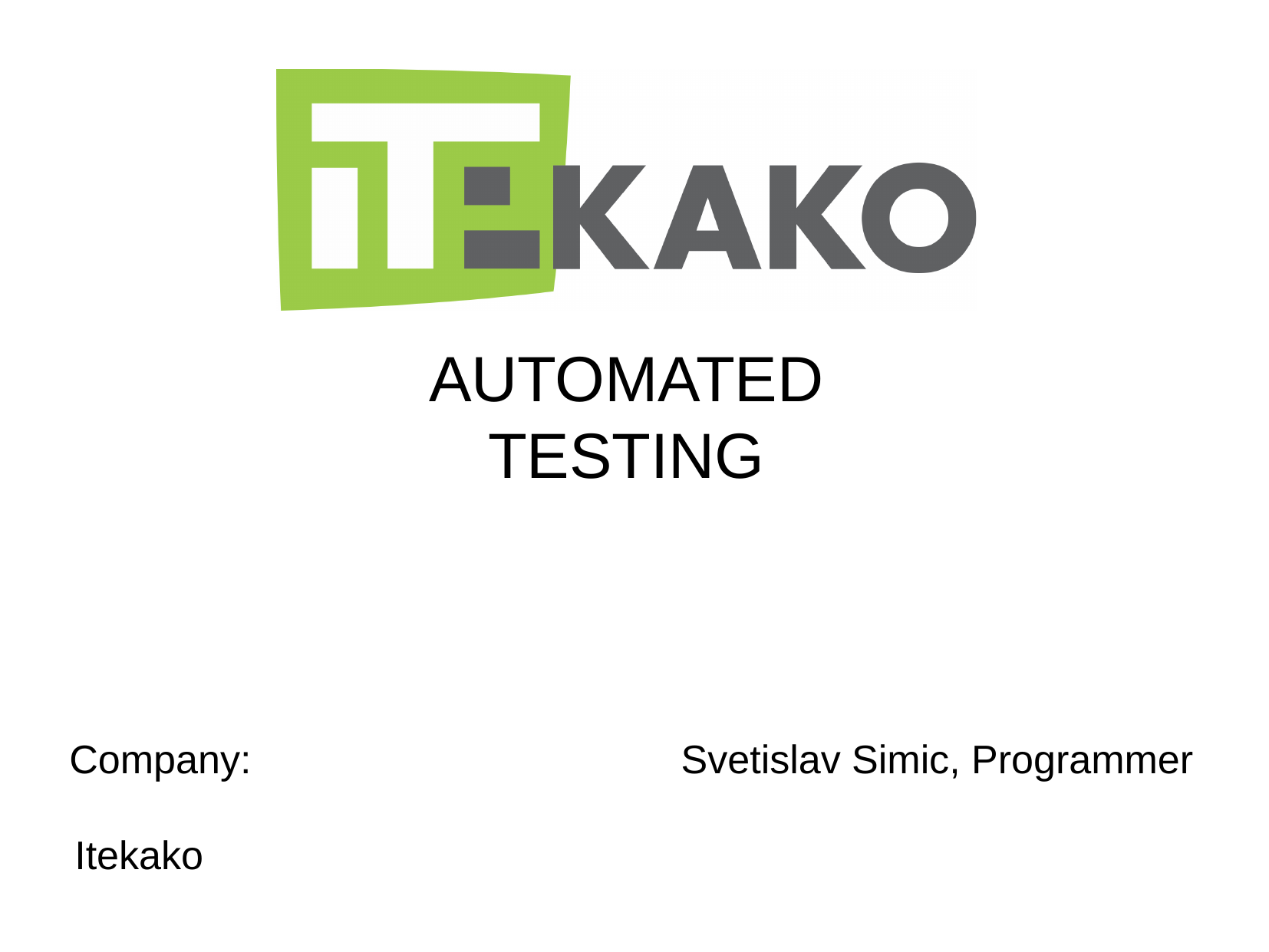

AUTOMATED TESTING

Company:        	                        Svetislav Simic, Programmer
 Itekako